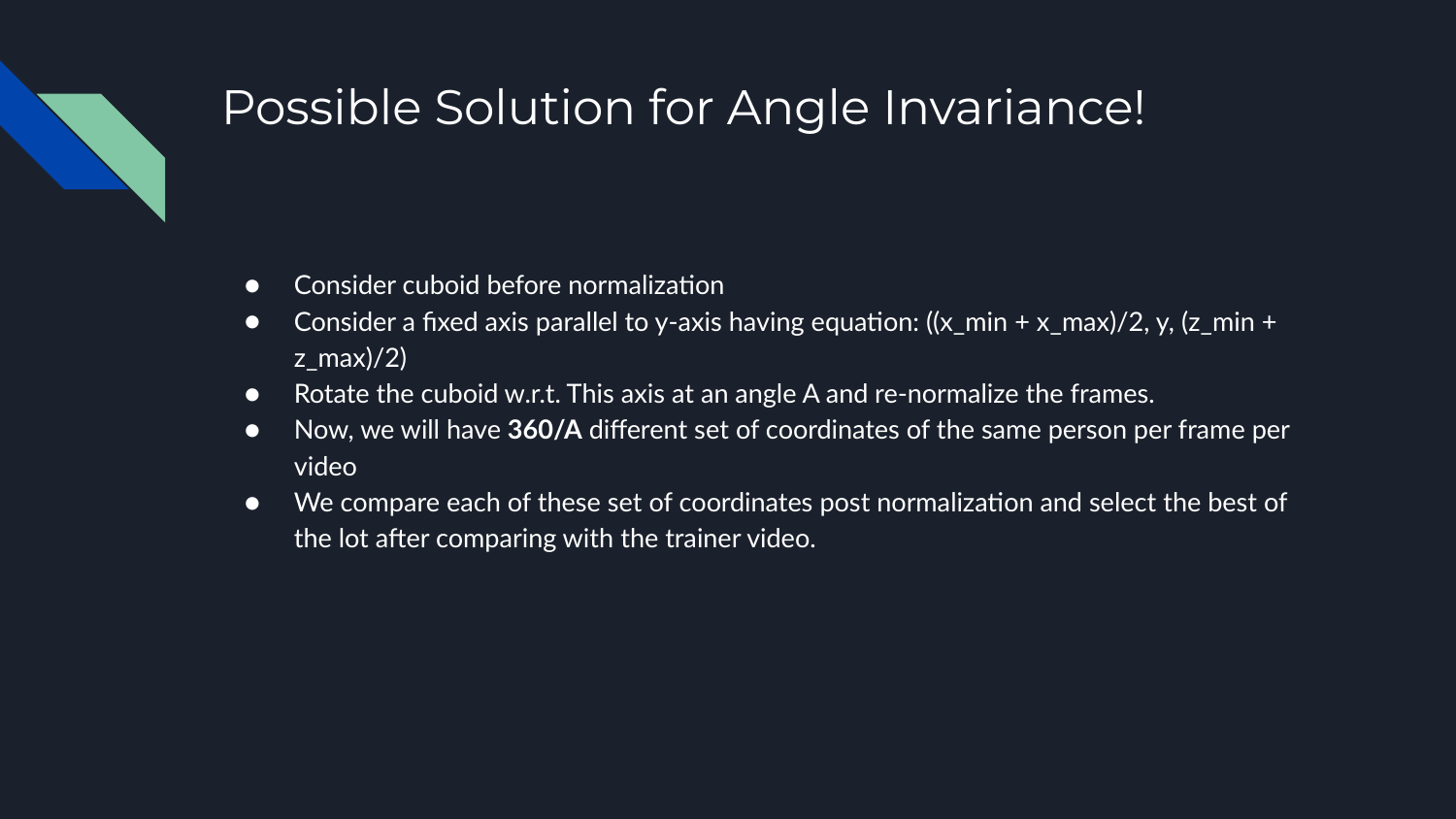

# Possible Solution for Angle Invariance!
Consider cuboid before normalization
Consider a fixed axis parallel to y-axis having equation: ((x_min + x_max)/2, y, (z_min + z_max)/2)
Rotate the cuboid w.r.t. This axis at an angle A and re-normalize the frames.
Now, we will have 360/A different set of coordinates of the same person per frame per video
We compare each of these set of coordinates post normalization and select the best of the lot after comparing with the trainer video.